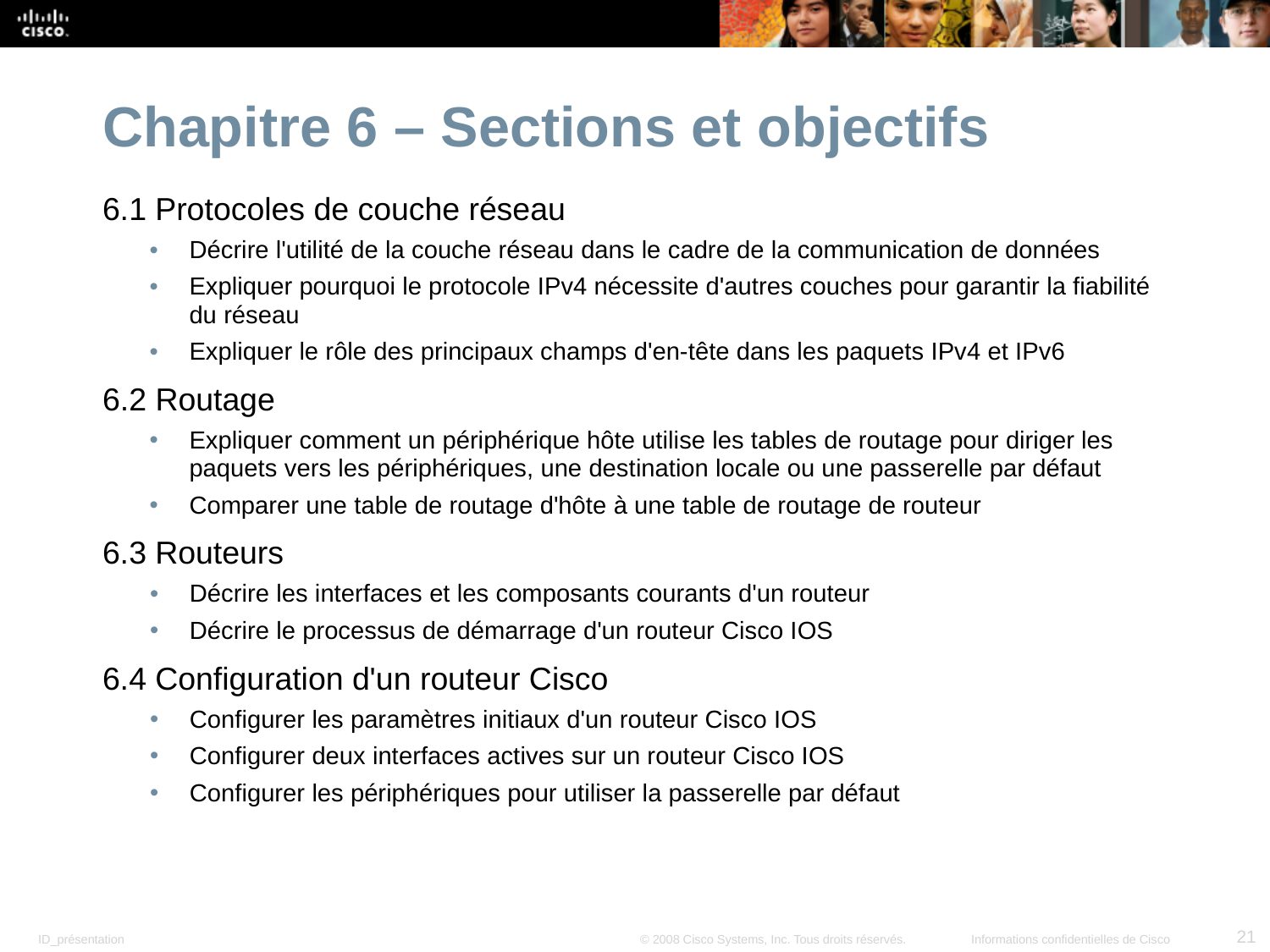

Chapitre 6 – Sections et objectifs
6.1 Protocoles de couche réseau
Décrire l'utilité de la couche réseau dans le cadre de la communication de données
Expliquer pourquoi le protocole IPv4 nécessite d'autres couches pour garantir la fiabilité du réseau
Expliquer le rôle des principaux champs d'en-tête dans les paquets IPv4 et IPv6
6.2 Routage
Expliquer comment un périphérique hôte utilise les tables de routage pour diriger les paquets vers les périphériques, une destination locale ou une passerelle par défaut
Comparer une table de routage d'hôte à une table de routage de routeur
6.3 Routeurs
Décrire les interfaces et les composants courants d'un routeur
Décrire le processus de démarrage d'un routeur Cisco IOS
6.4 Configuration d'un routeur Cisco
Configurer les paramètres initiaux d'un routeur Cisco IOS
Configurer deux interfaces actives sur un routeur Cisco IOS
Configurer les périphériques pour utiliser la passerelle par défaut